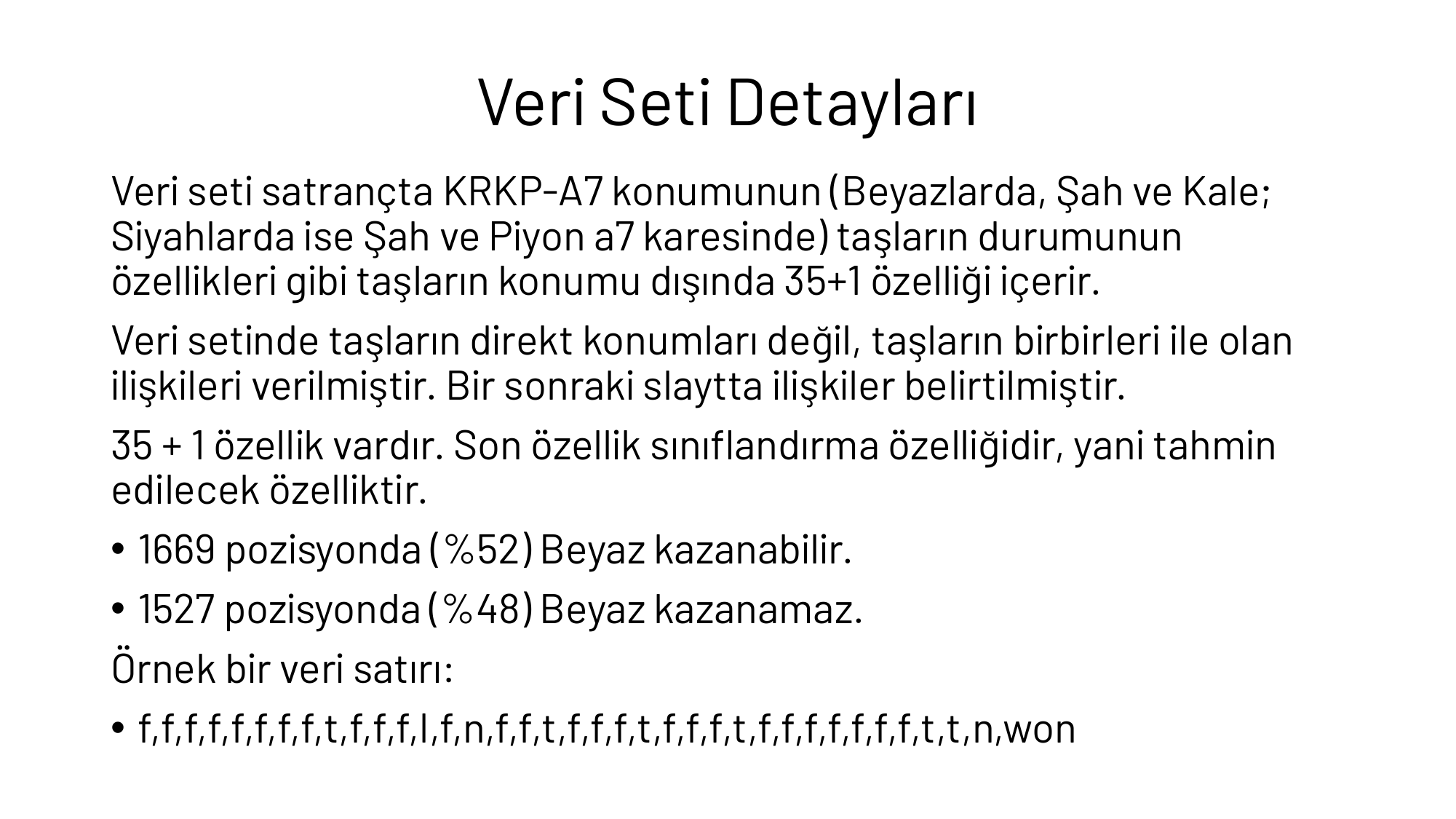

# Veri Seti Detayları
Veri seti satrançta KRKP-A7 konumunun (Beyazlarda, Şah ve Kale; Siyahlarda ise Şah ve Piyon a7 karesinde) taşların durumunun özellikleri gibi taşların konumu dışında 35+1 özelliği içerir.
Veri setinde taşların direkt konumları değil, taşların birbirleri ile olan ilişkileri verilmiştir. Bir sonraki slaytta ilişkiler belirtilmiştir.
35 + 1 özellik vardır. Son özellik sınıflandırma özelliğidir, yani tahmin edilecek özelliktir.
1669 pozisyonda (%52) Beyaz kazanabilir.
1527 pozisyonda (%48) Beyaz kazanamaz.
Örnek bir veri satırı:
f,f,f,f,f,f,f,f,t,f,f,f,l,f,n,f,f,t,f,f,f,t,f,f,f,t,f,f,f,f,f,f,f,t,t,n,won